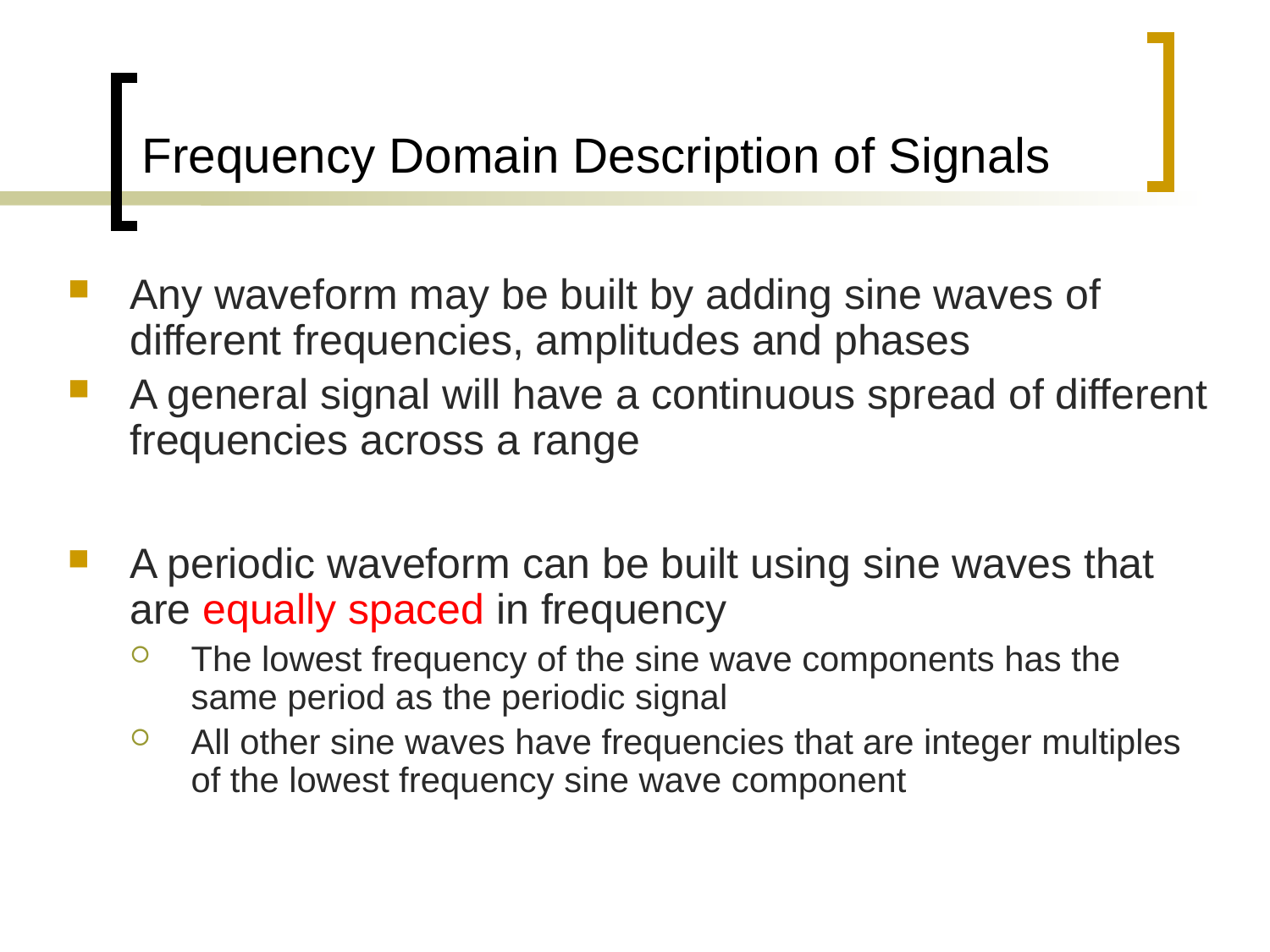

# Frequency Domain Description of Signals
Any waveform may be built by adding sine waves of different frequencies, amplitudes and phases
A general signal will have a continuous spread of different frequencies across a range

A periodic waveform can be built using sine waves that are equally spaced in frequency
The lowest frequency of the sine wave components has the same period as the periodic signal
All other sine waves have frequencies that are integer multiples of the lowest frequency sine wave component